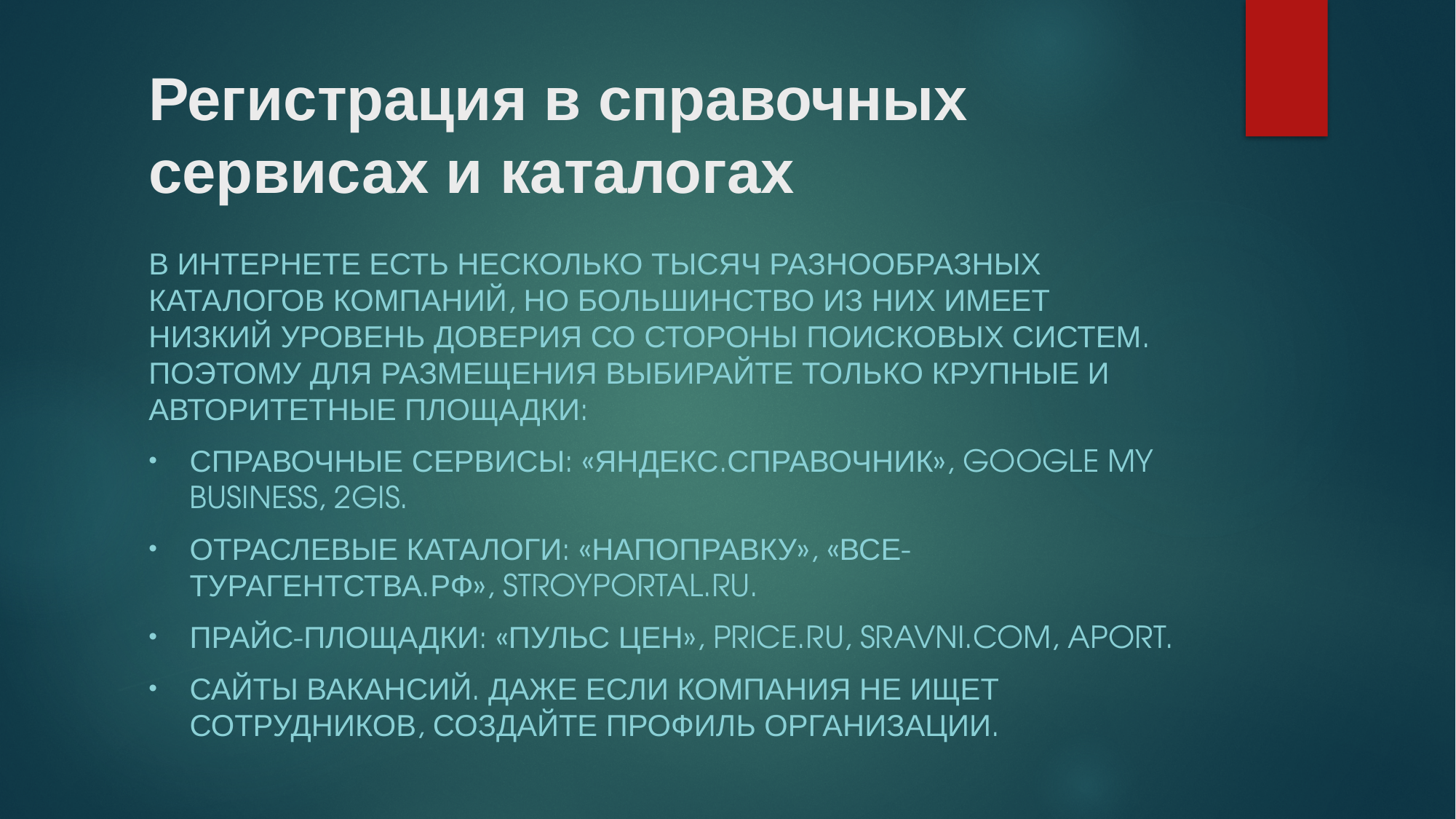

# Регистрация в справочных сервисах и каталогах
В интернете есть несколько тысяч разнообразных каталогов компаний, но большинство из них имеет низкий уровень доверия со стороны поисковых систем. Поэтому для размещения выбирайте только крупные и авторитетные площадки:
Справочные сервисы: «Яндекс.Справочник», Google My Business, 2gis.
Отраслевые каталоги: «Напоправку», «Все-турагентства.рф», Stroyportal.ru.
Прайс-площадки: «Пульс цен», Price.ru, Sravni.com, Aport.
Сайты вакансий. Даже если компания не ищет сотрудников, создайте профиль организации.